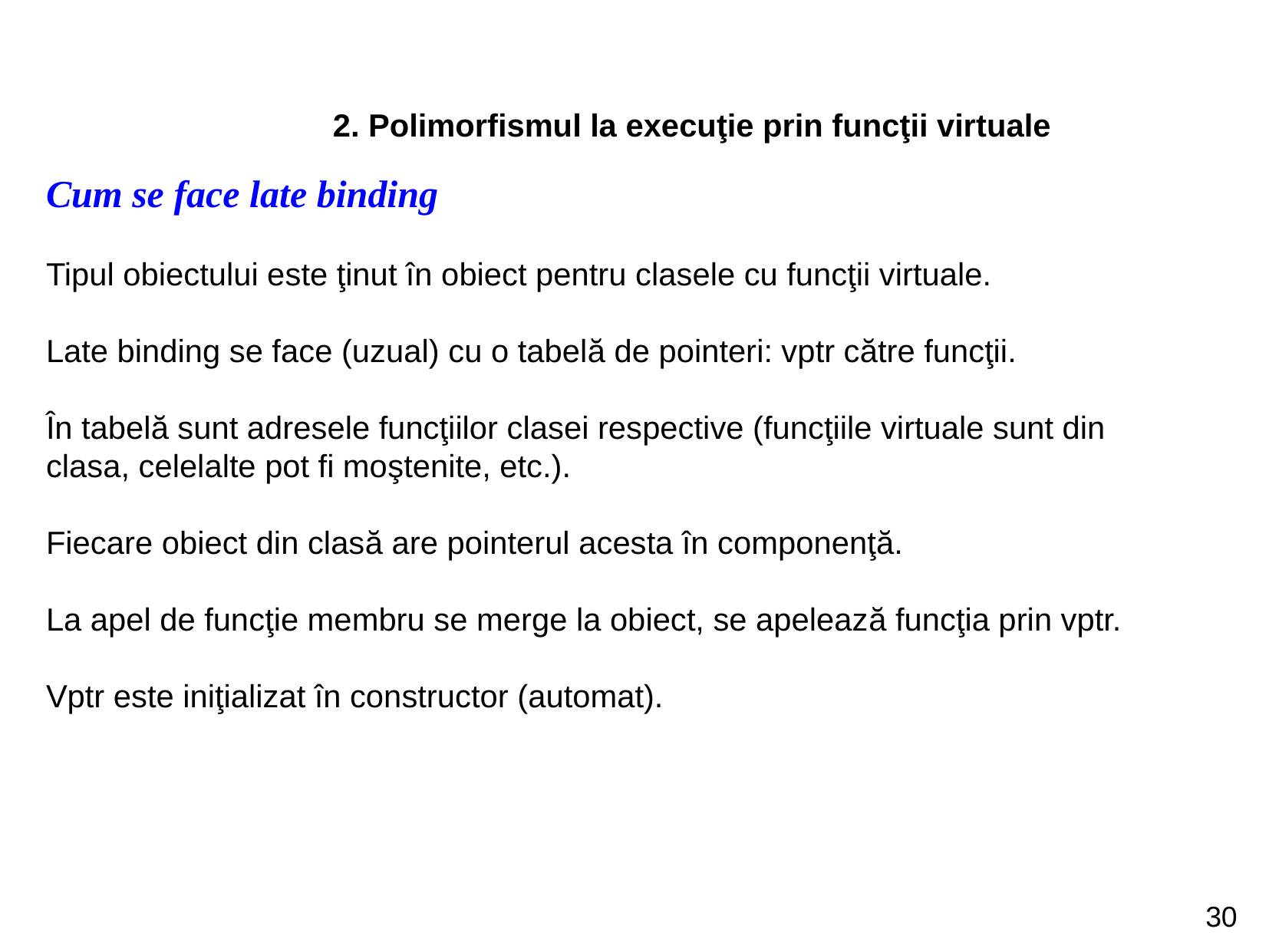

2. Polimorfismul la execuţie prin funcţii virtuale
Cum se face late binding

Tipul obiectului este ţinut în obiect pentru clasele cu funcţii virtuale.

Late binding se face (uzual) cu o tabelă de pointeri: vptr către funcţii.

În tabelă sunt adresele funcţiilor clasei respective (funcţiile virtuale sunt din clasa, celelalte pot fi moştenite, etc.).

Fiecare obiect din clasă are pointerul acesta în componenţă.

La apel de funcţie membru se merge la obiect, se apelează funcţia prin vptr.

Vptr este iniţializat în constructor (automat).

30